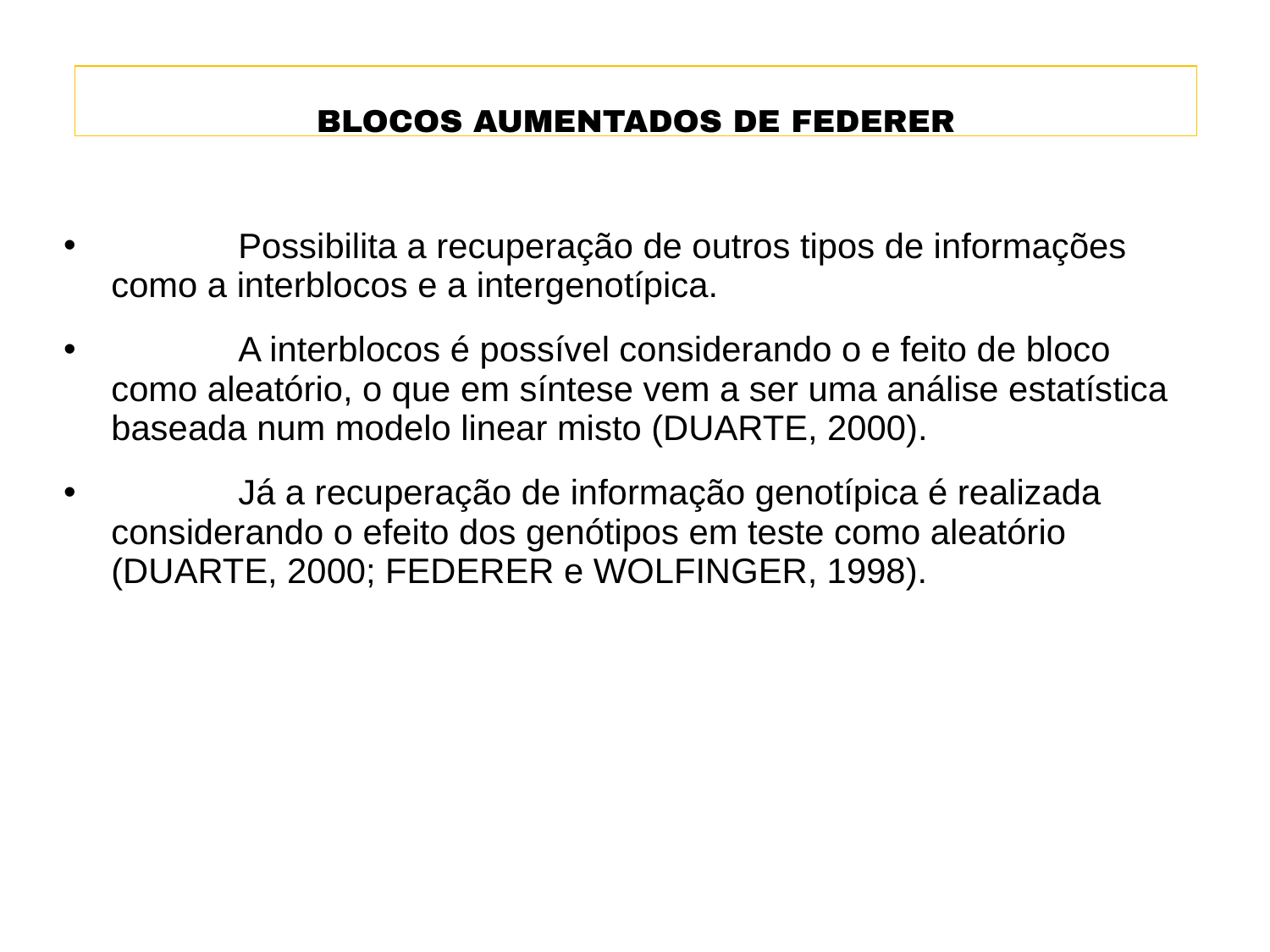

#

BLOCOS AUMENTADOS DE FEDERER
	Possibilita a recuperação de outros tipos de informações como a interblocos e a intergenotípica.
	A interblocos é possível considerando o e feito de bloco como aleatório, o que em síntese vem a ser uma análise estatística baseada num modelo linear misto (DUARTE, 2000).
	Já a recuperação de informação genotípica é realizada considerando o efeito dos genótipos em teste como aleatório (DUARTE, 2000; FEDERER e WOLFINGER, 1998).